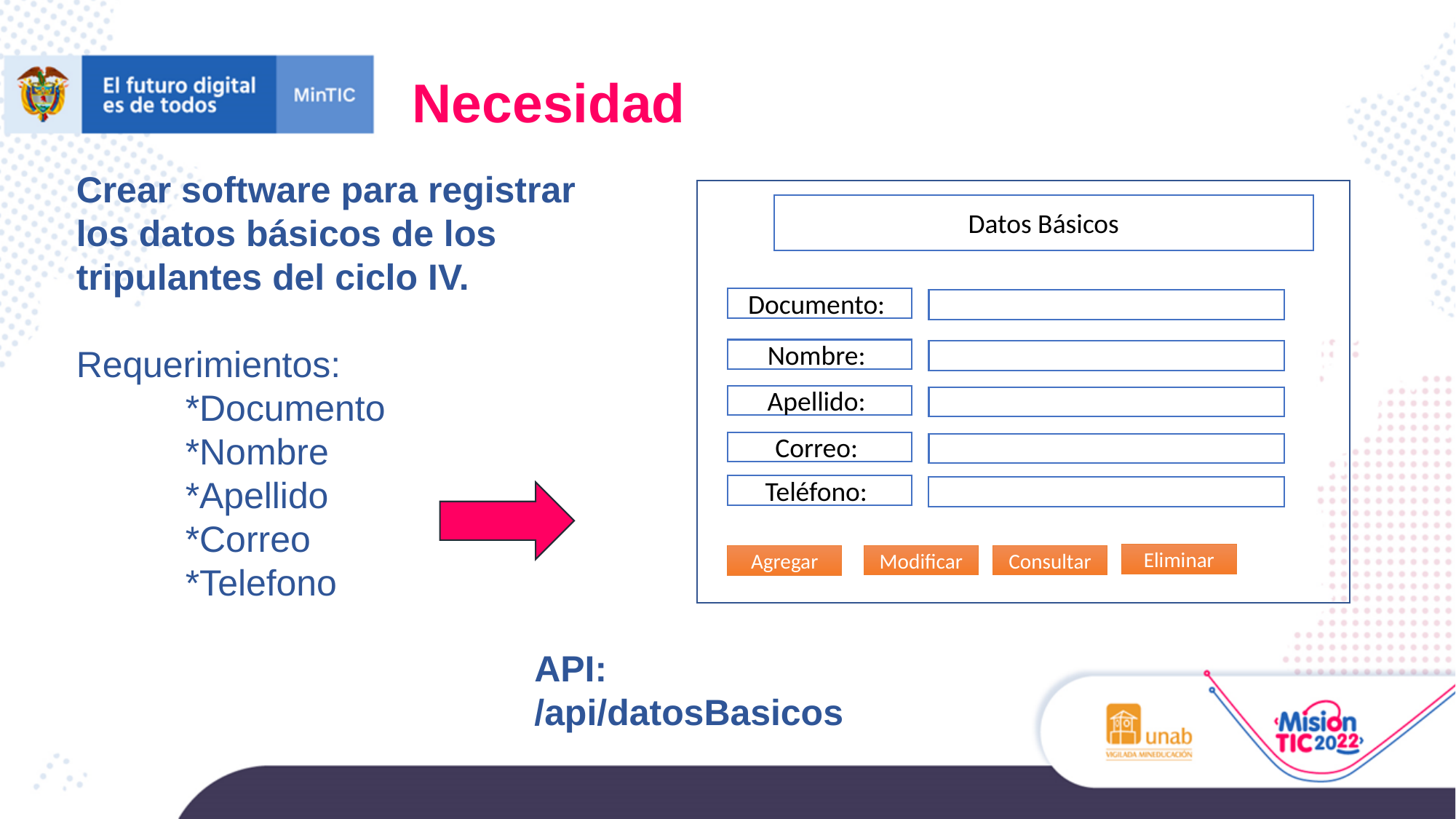

Necesidad
Crear software para registrar los datos básicos de los tripulantes del ciclo IV.

Requerimientos:
	*Documento
	*Nombre
	*Apellido
	*Correo
	*Telefono

Datos Básicos
Documento:

Nombre:

Apellido:

Correo:

Teléfono:

Eliminar
Consultar
Modificar
Agregar
API:
/api/datosBasicos